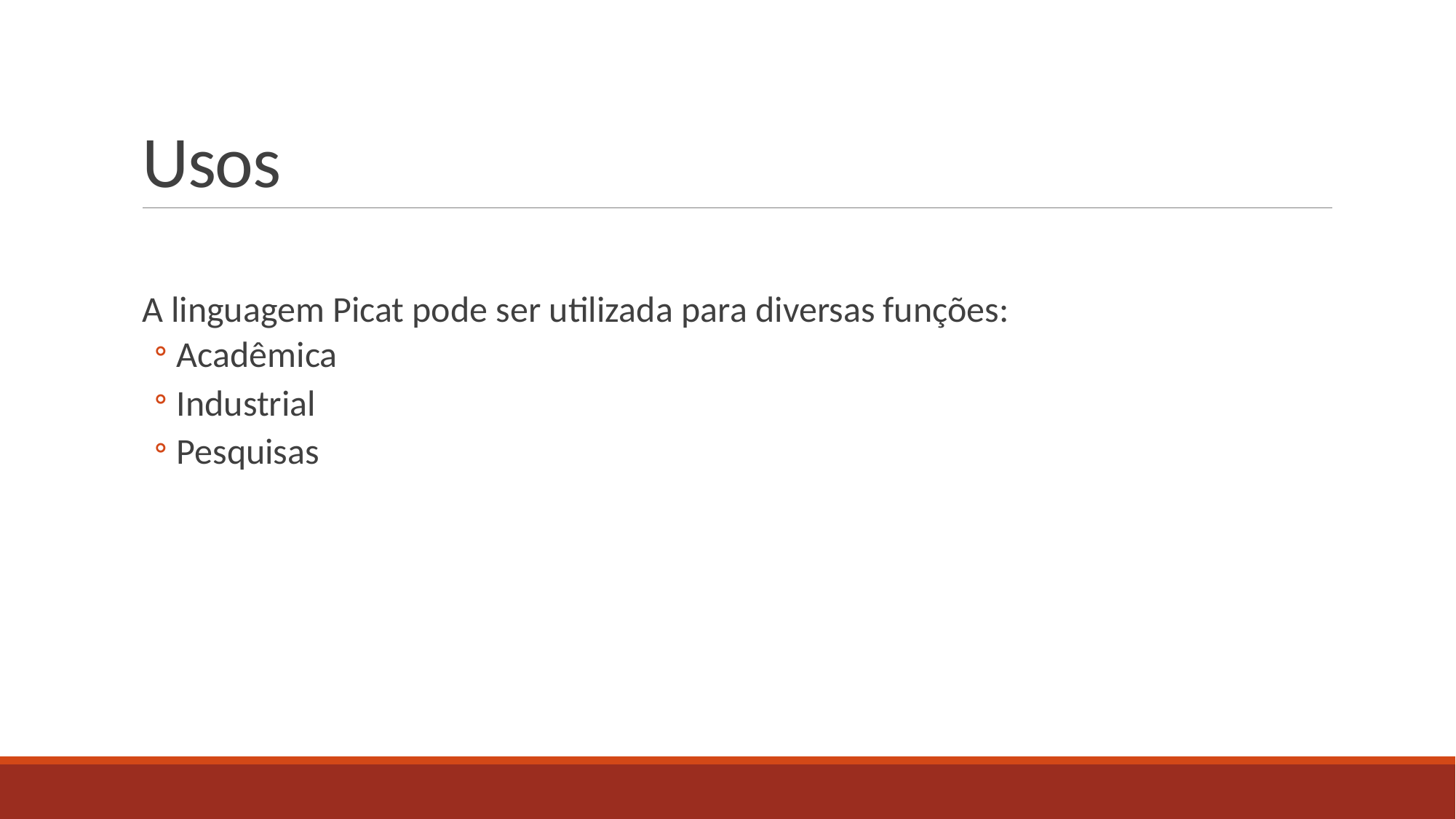

# Usos

A linguagem Picat pode ser utilizada para diversas funções:
Acadêmica
Industrial
Pesquisas